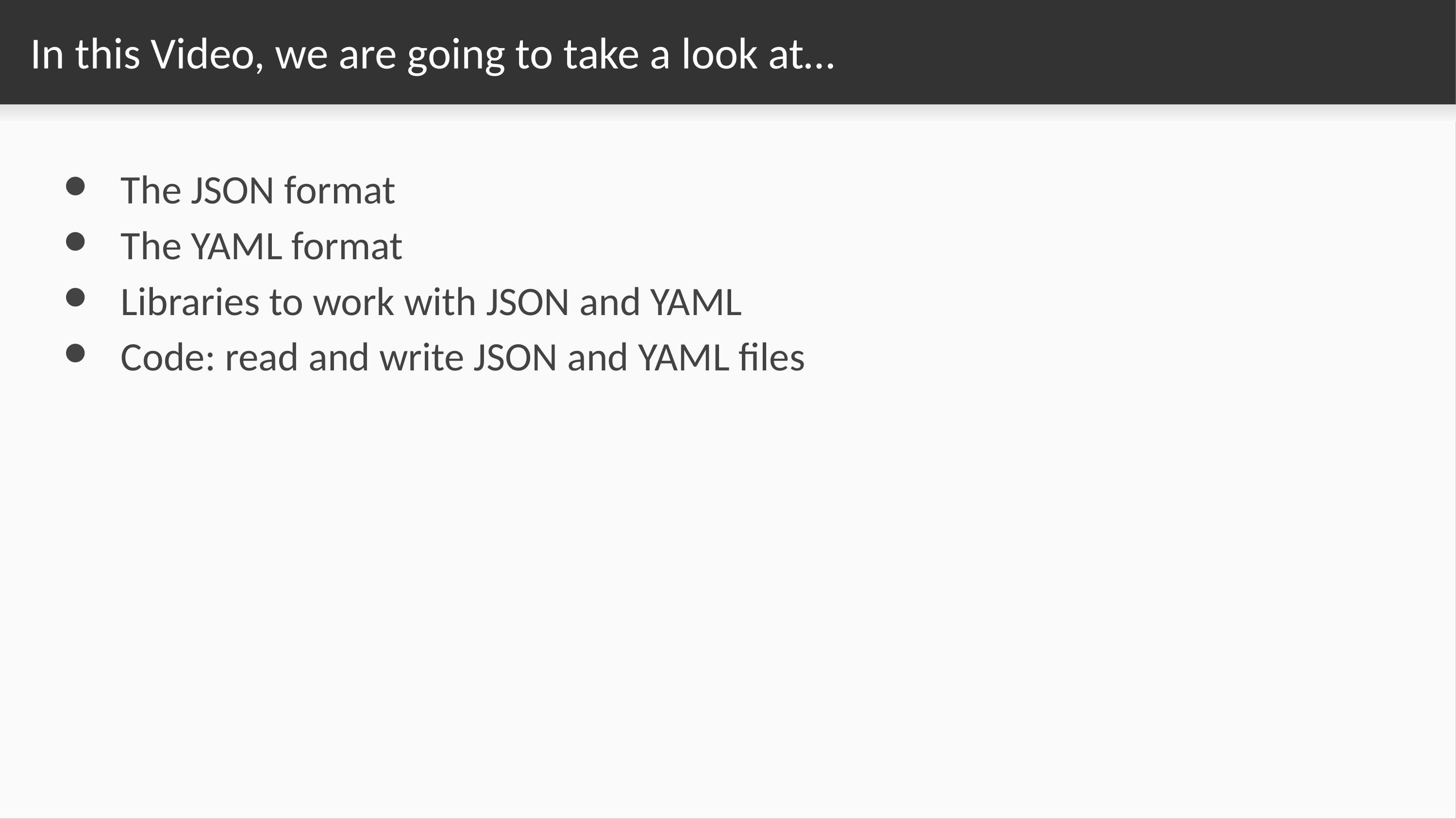

# In this Video, we are going to take a look at…
The JSON format
The YAML format
Libraries to work with JSON and YAML
Code: read and write JSON and YAML files